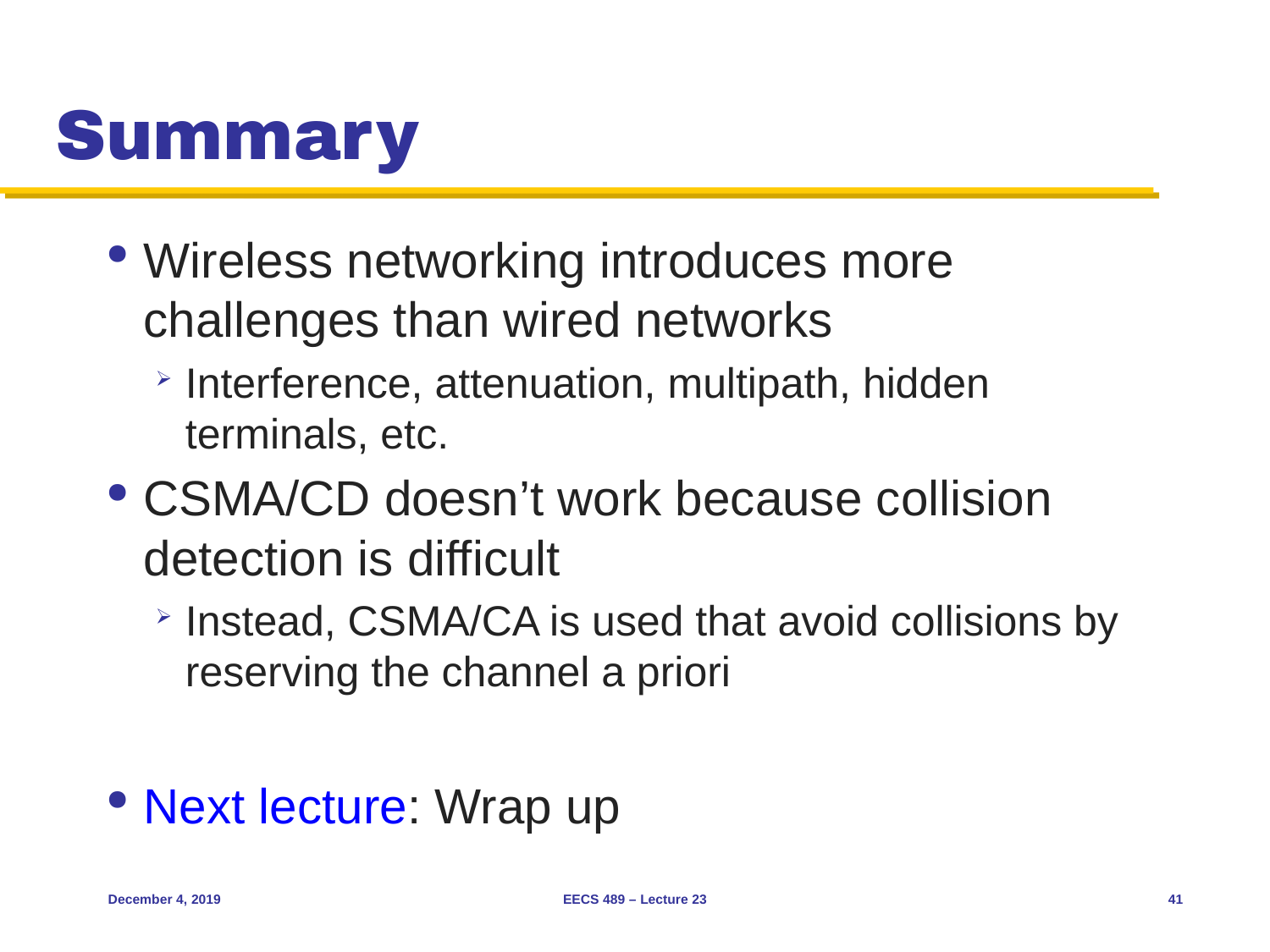

# Summary
Wireless networking introduces more challenges than wired networks
Interference, attenuation, multipath, hidden terminals, etc.
CSMA/CD doesn’t work because collision detection is difficult
Instead, CSMA/CA is used that avoid collisions by reserving the channel a priori

Next lecture: Wrap up

December 4, 2019
EECS 489 – Lecture 23
41